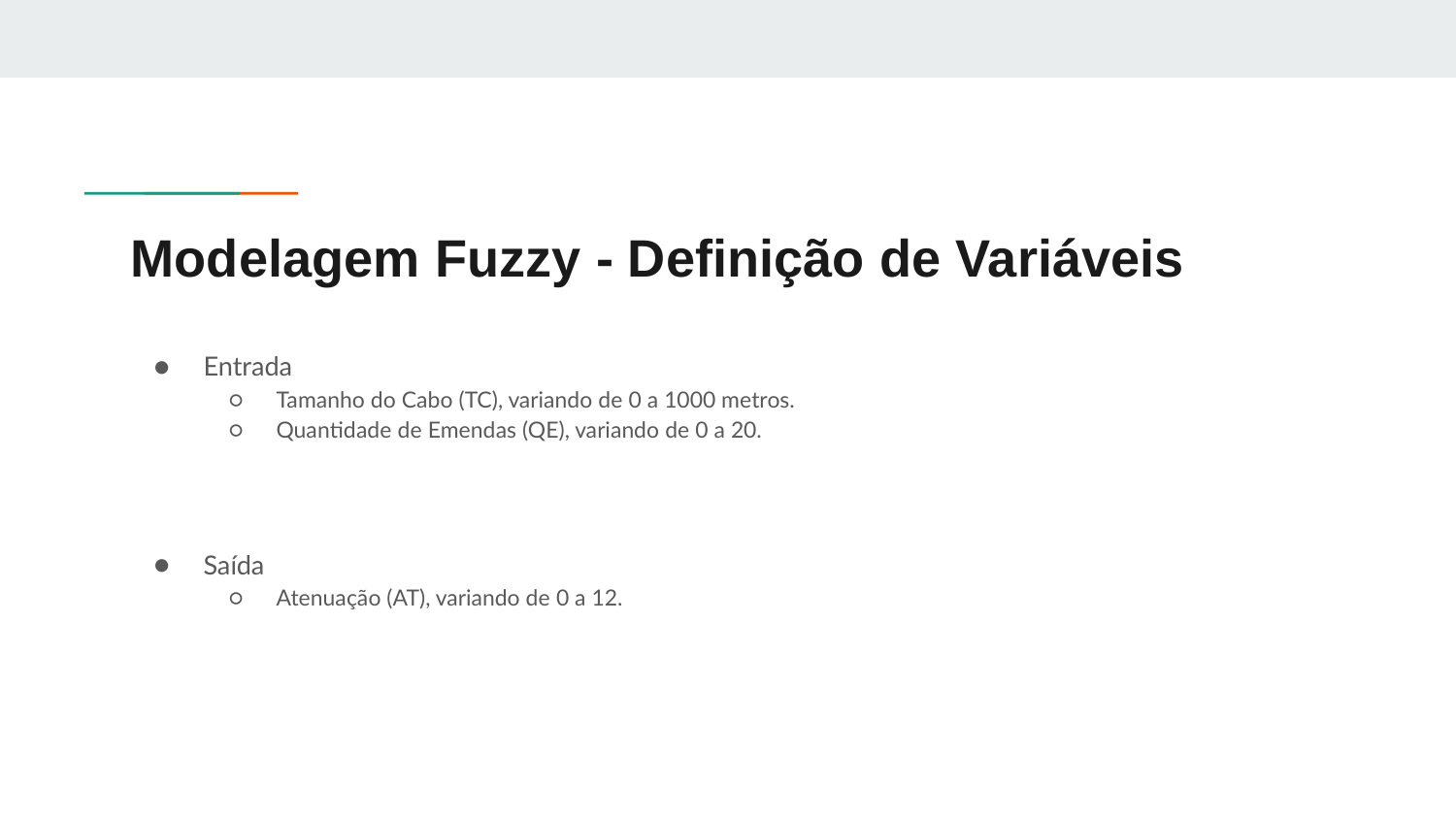

# Modelagem Fuzzy - Definição de Variáveis
Entrada
Tamanho do Cabo (TC), variando de 0 a 1000 metros.
Quantidade de Emendas (QE), variando de 0 a 20.

Saída
Atenuação (AT), variando de 0 a 12.